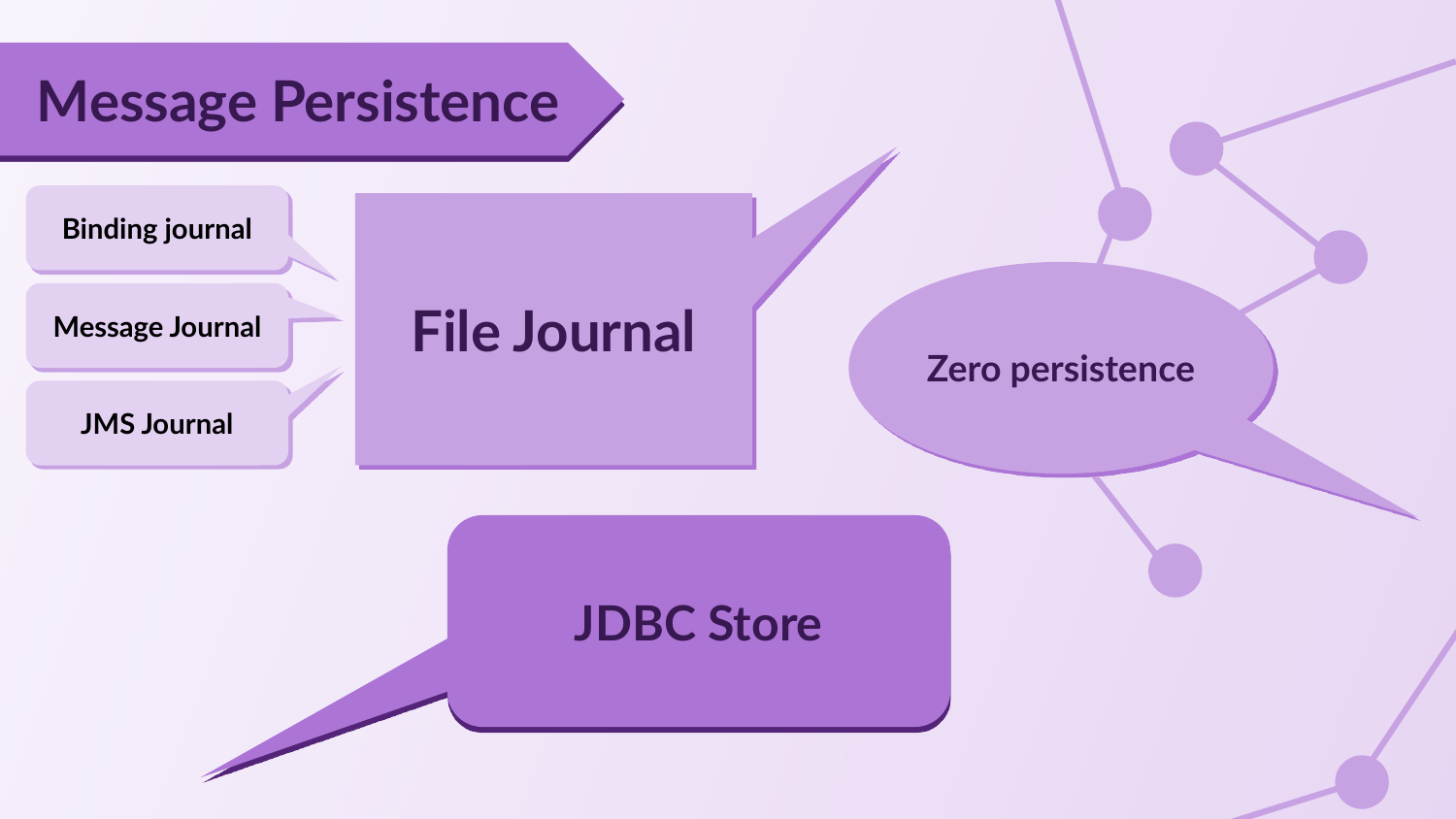

Message Persistence
Binding journal
File Journal
Zero persistence
Message Journal
JMS Journal
JDBC Store
11